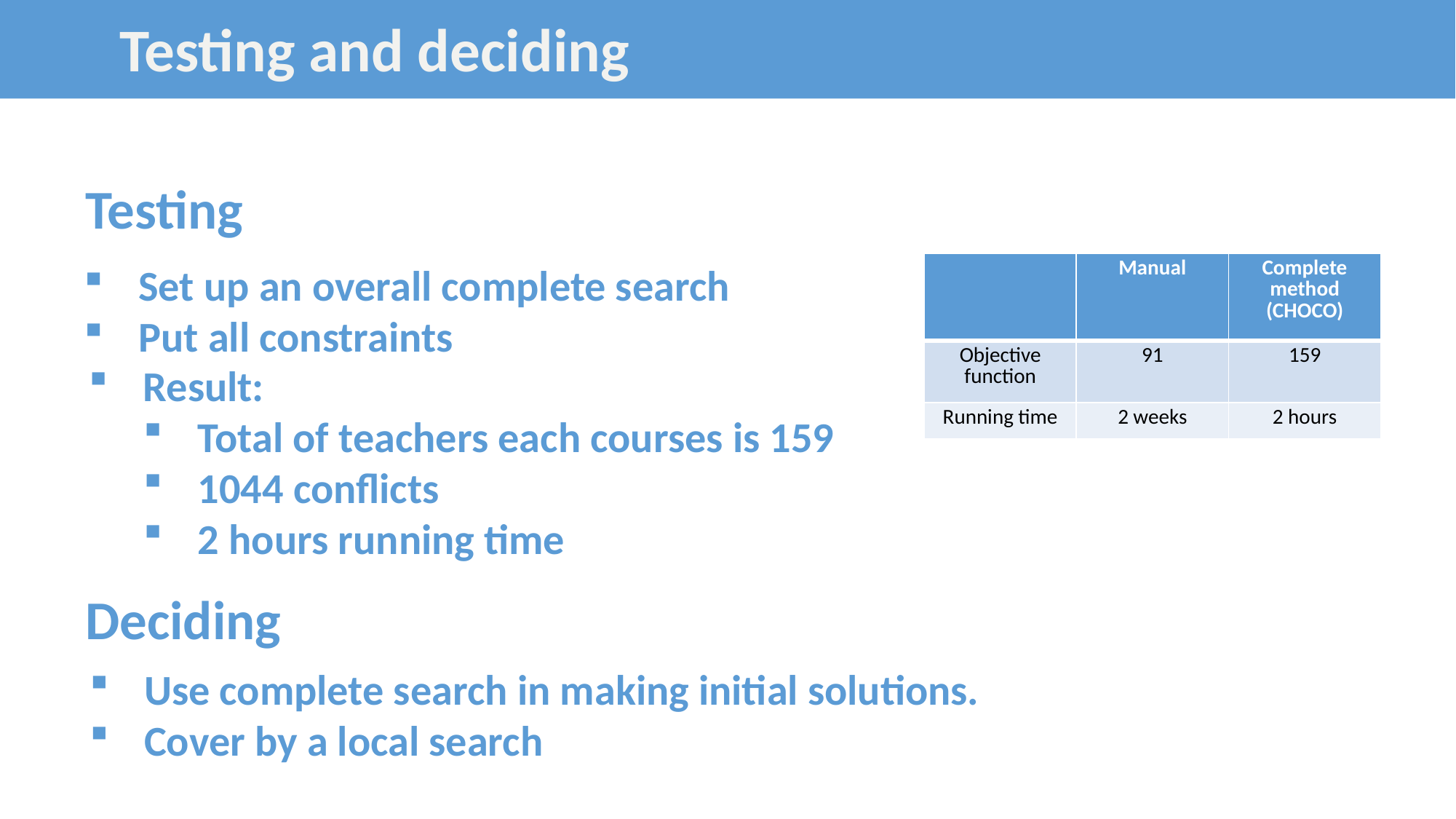

Testing and deciding
Testing
Set up an overall complete search
Put all constraints
|  | Manual | Complete method (CHOCO) |
| --- | --- | --- |
| Objective function | 91 | 159 |
| Running time | 2 weeks | 2 hours |
Result:
Total of teachers each courses is 159
1044 conflicts
2 hours running time
Deciding
Use complete search in making initial solutions.
Cover by a local search